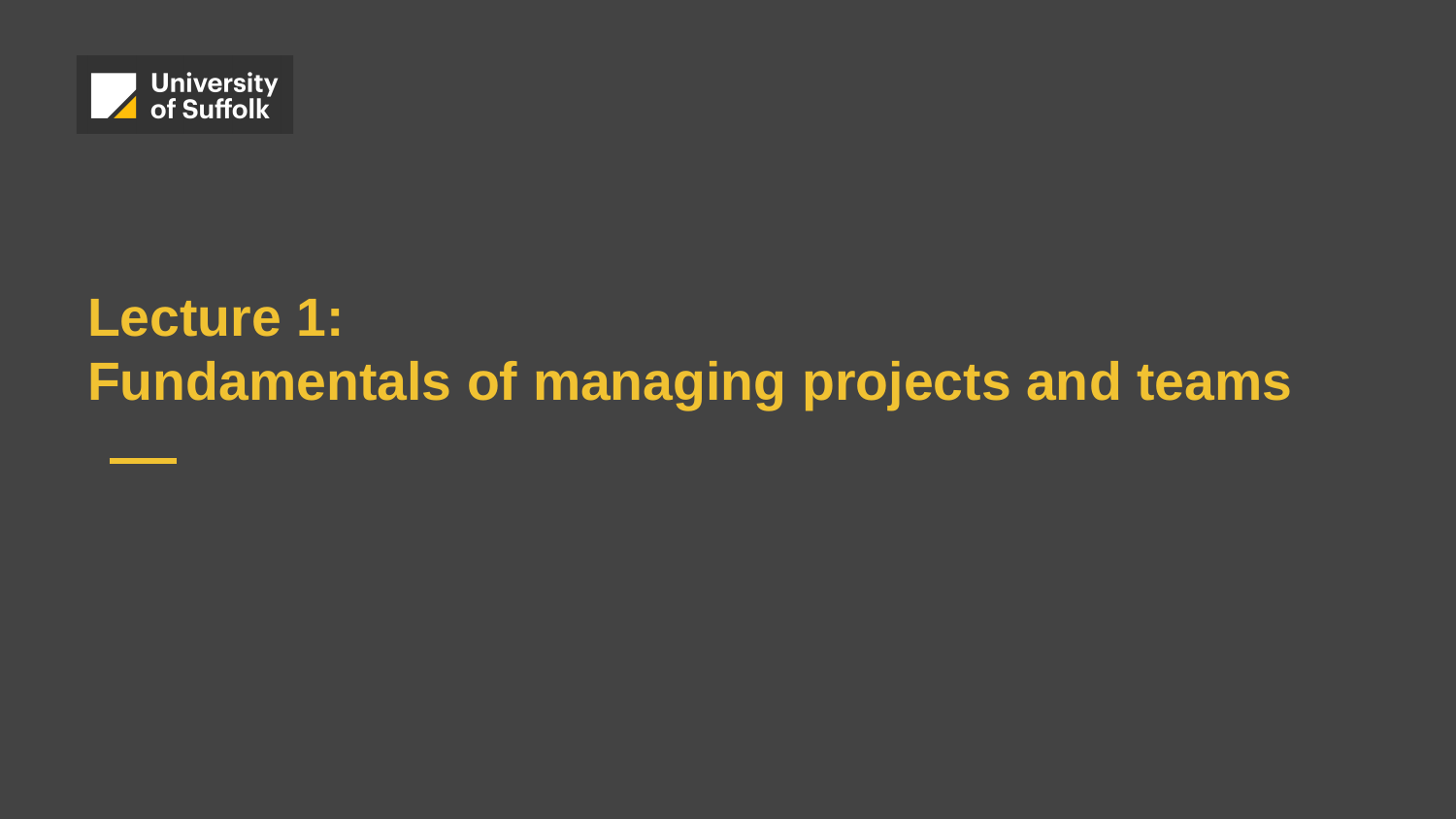

# Lecture 1:
Fundamentals of managing projects and teams